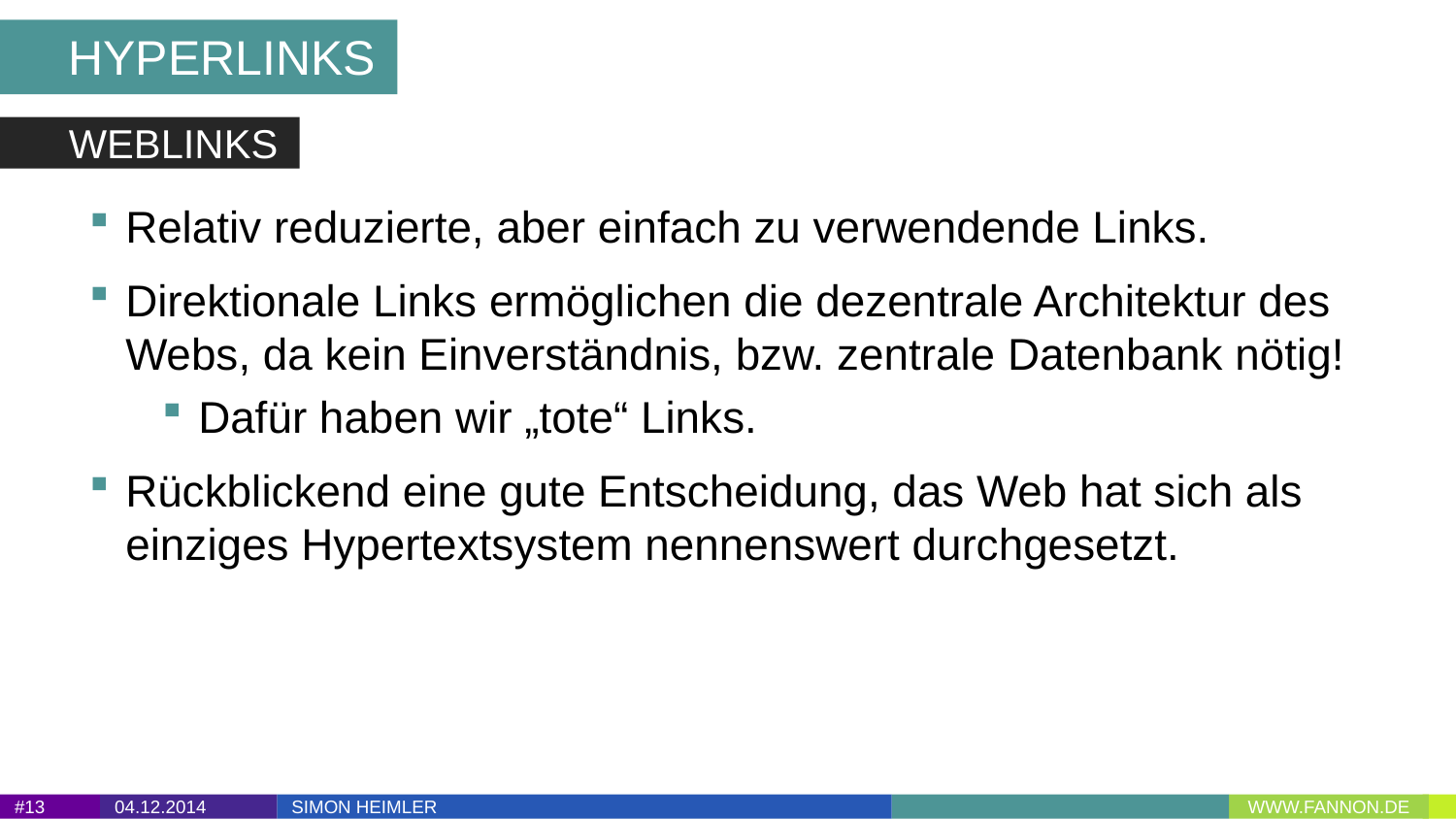

HYPERLINKS
WEBLINKS
Relativ reduzierte, aber einfach zu verwendende Links.
Direktionale Links ermöglichen die dezentrale Architektur des Webs, da kein Einverständnis, bzw. zentrale Datenbank nötig!
Dafür haben wir „tote“ Links.
Rückblickend eine gute Entscheidung, das Web hat sich als einziges Hypertextsystem nennenswert durchgesetzt.